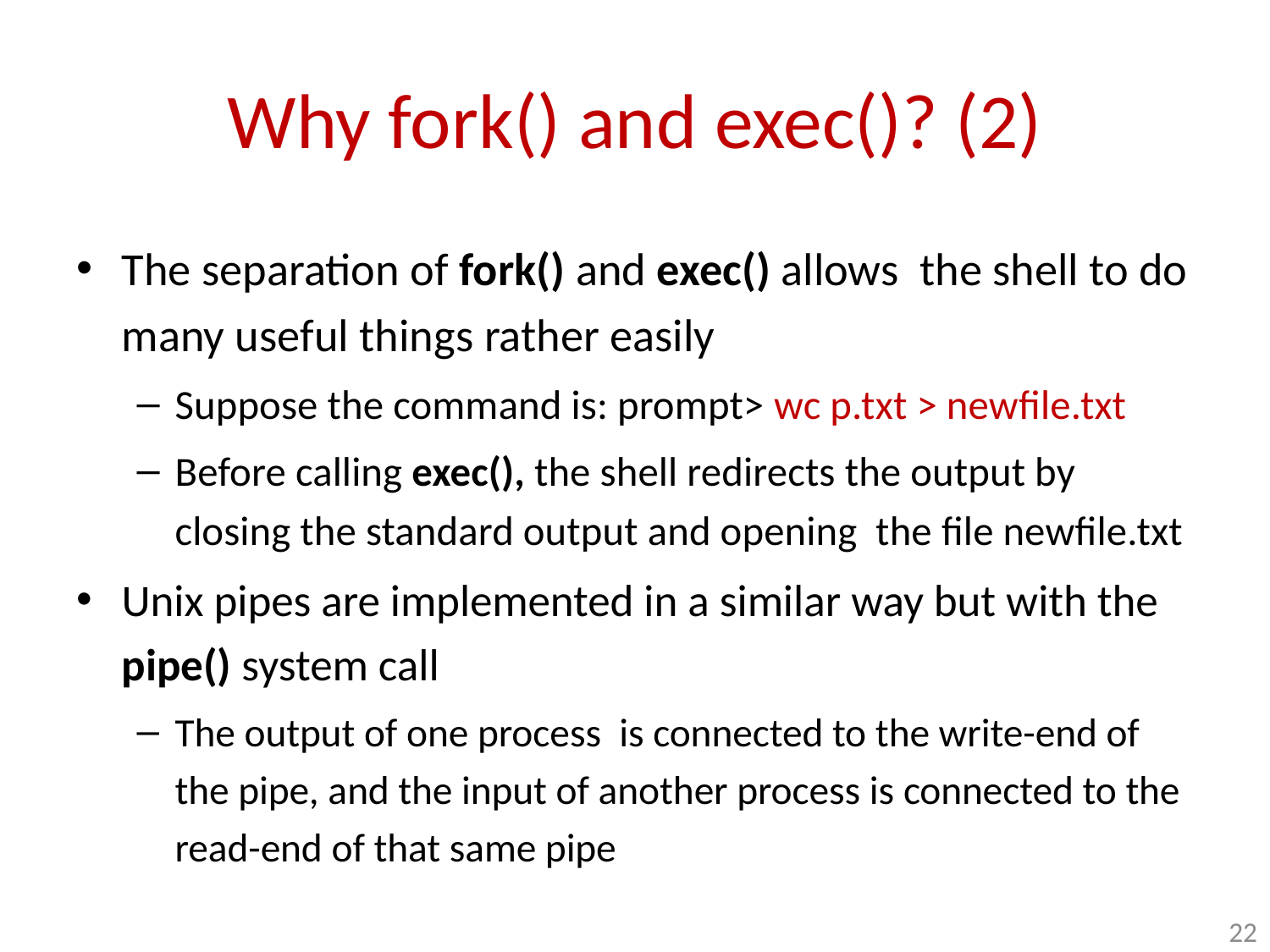

# Why fork() and exec()? (2)
The separation of fork() and exec() allows  the shell to do many useful things rather easily
Suppose the command is: prompt> wc p.txt > newfile.txt
Before calling exec(), the shell redirects the output by closing the standard output and opening  the file newfile.txt
Unix pipes are implemented in a similar way but with the pipe() system call
The output of one process  is connected to the write-end of the pipe, and the input of another process is connected to the read-end of that same pipe